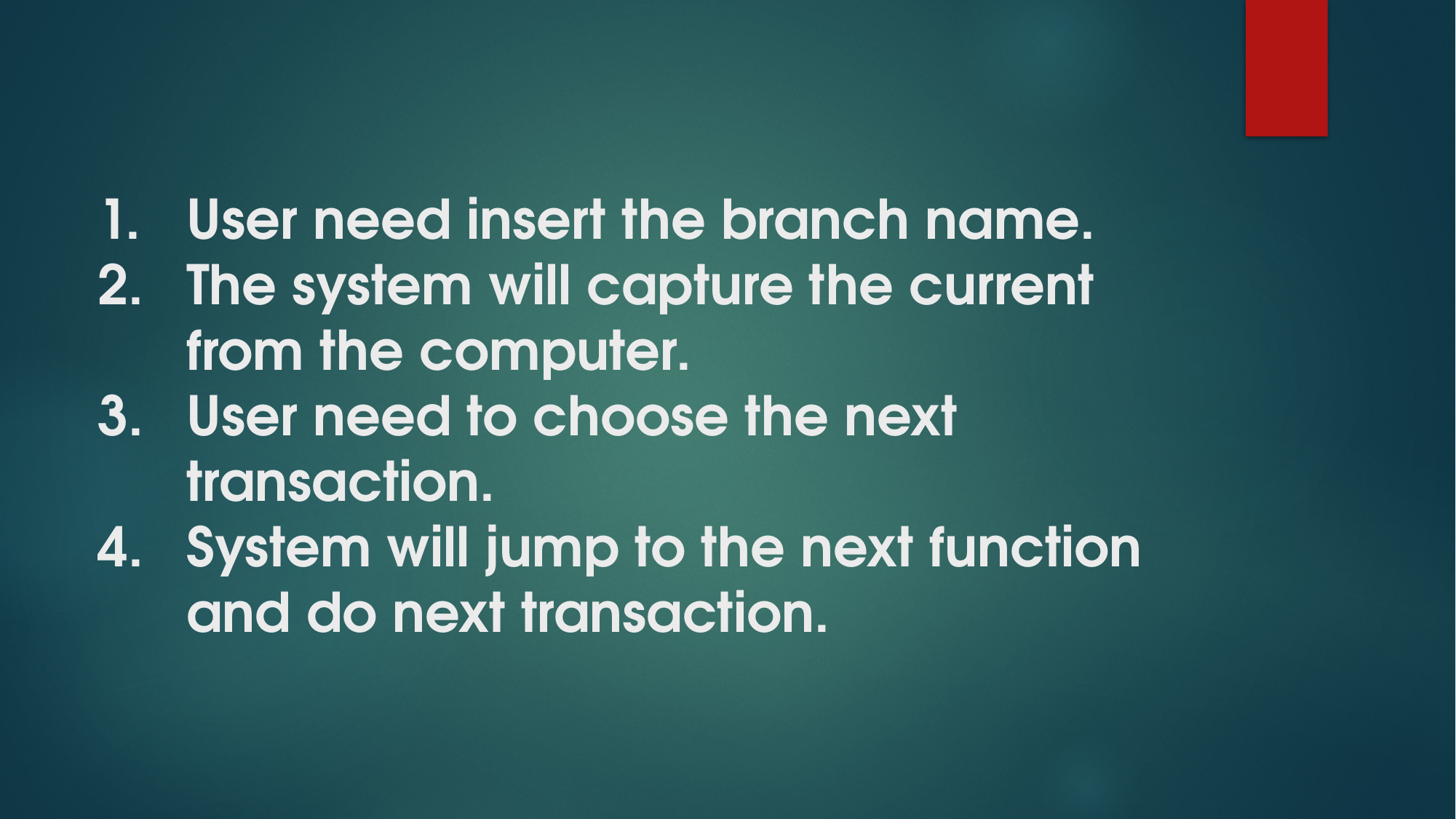

User need insert the branch name.
The system will capture the current from the computer.
User need to choose the next transaction.
System will jump to the next function and do next transaction.